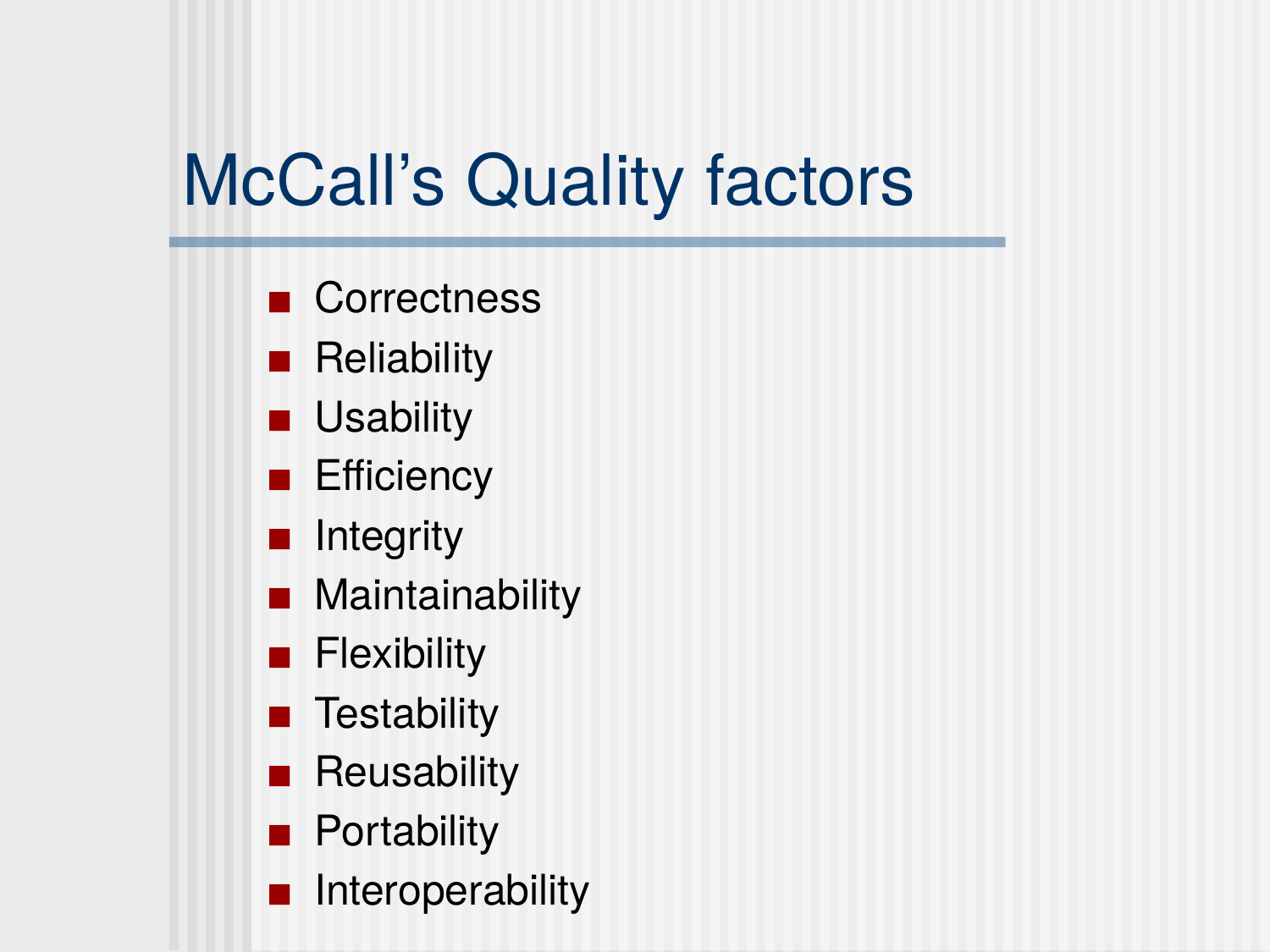

# McCall’s Quality factors
Correctness
Reliability
Usability
Efficiency
Integrity
Maintainability
Flexibility
Testability
Reusability
Portability
Interoperability